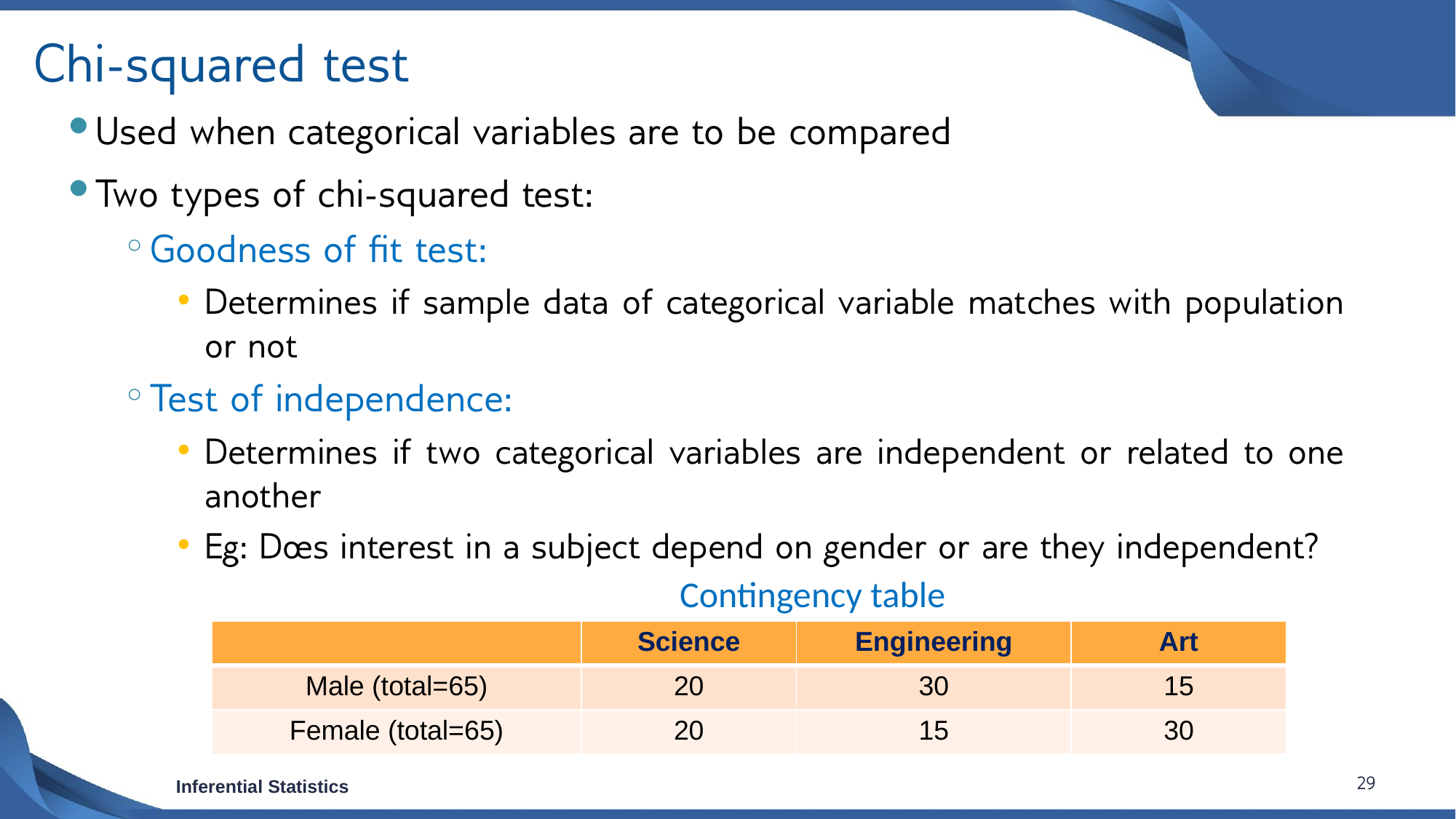

# Chi-squared test
Used when categorical variables are to be compared
Two types of chi-squared test:
Goodness of fit test:
Determines if sample data of categorical variable matches with population or not
Test of independence:
Determines if two categorical variables are independent or related to one another
Eg: Does interest in a subject depend on gender or are they independent?
Contingency table
|  | Science | Engineering | Art |
| --- | --- | --- | --- |
| Male (total=65) | 20 | 30 | 15 |
| Female (total=65) | 20 | 15 | 30 |